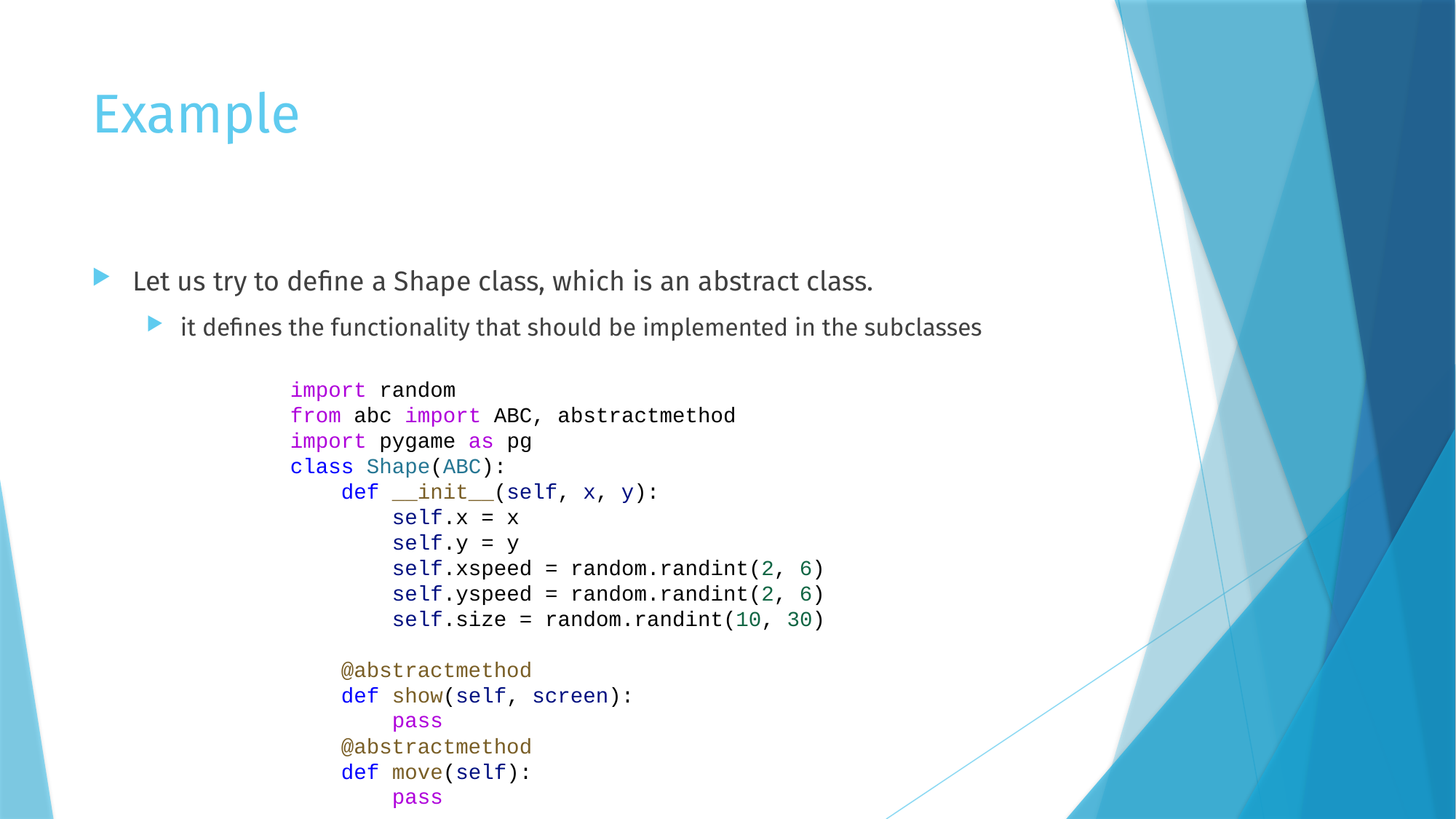

# Example
Let us try to define a Shape class, which is an abstract class.
it defines the functionality that should be implemented in the subclasses
import random
from abc import ABC, abstractmethod
import pygame as pg
class Shape(ABC):
    def __init__(self, x, y):
        self.x = x
        self.y = y
        self.xspeed = random.randint(2, 6)
        self.yspeed = random.randint(2, 6)
        self.size = random.randint(10, 30)
    @abstractmethod
    def show(self, screen):
        pass
    @abstractmethod
    def move(self):
        pass